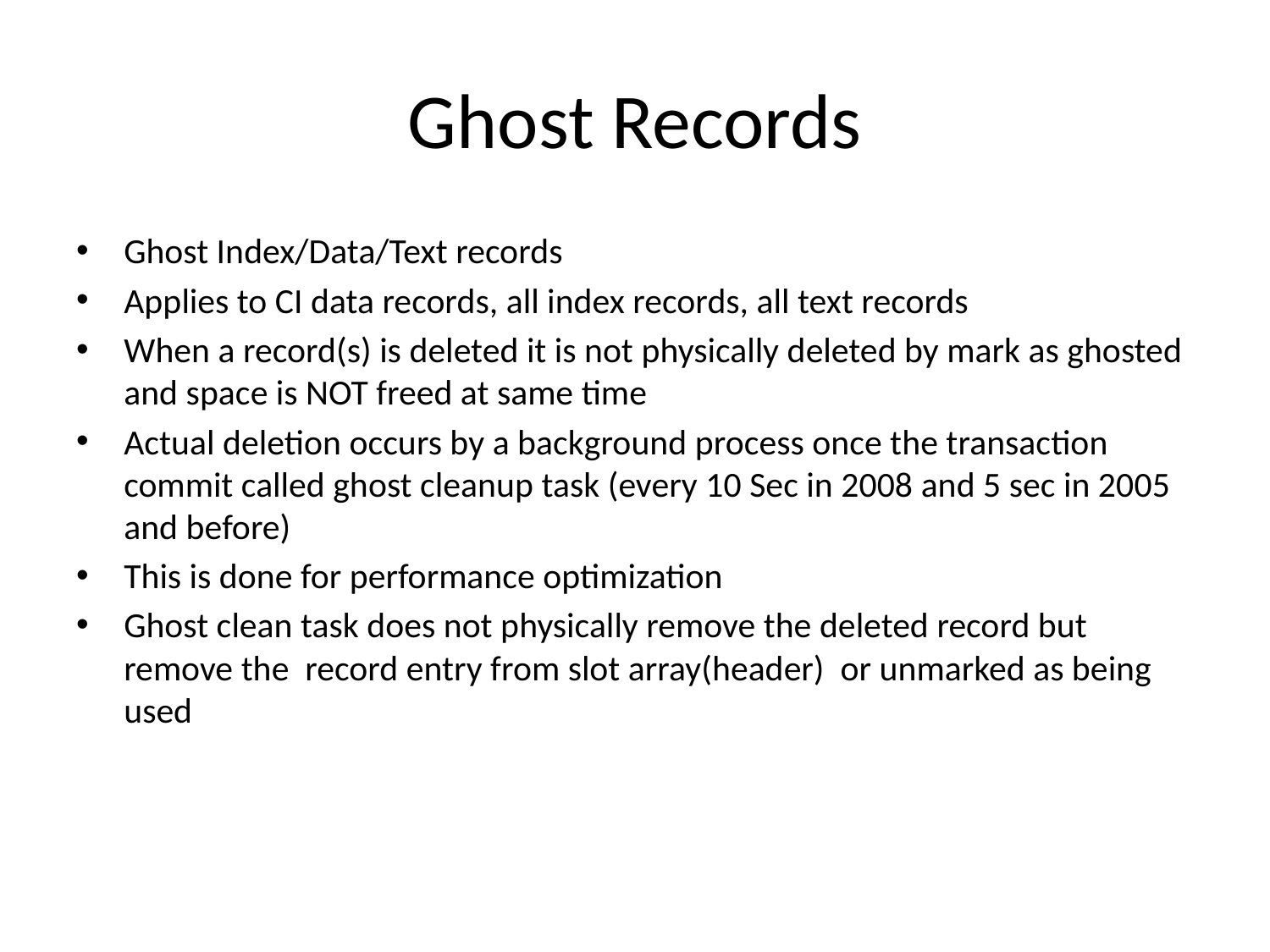

# Ghost Records
Ghost Index/Data/Text records
Applies to CI data records, all index records, all text records
When a record(s) is deleted it is not physically deleted by mark as ghosted and space is NOT freed at same time
Actual deletion occurs by a background process once the transaction commit called ghost cleanup task (every 10 Sec in 2008 and 5 sec in 2005 and before)
This is done for performance optimization
Ghost clean task does not physically remove the deleted record but remove the  record entry from slot array(header)  or unmarked as being used